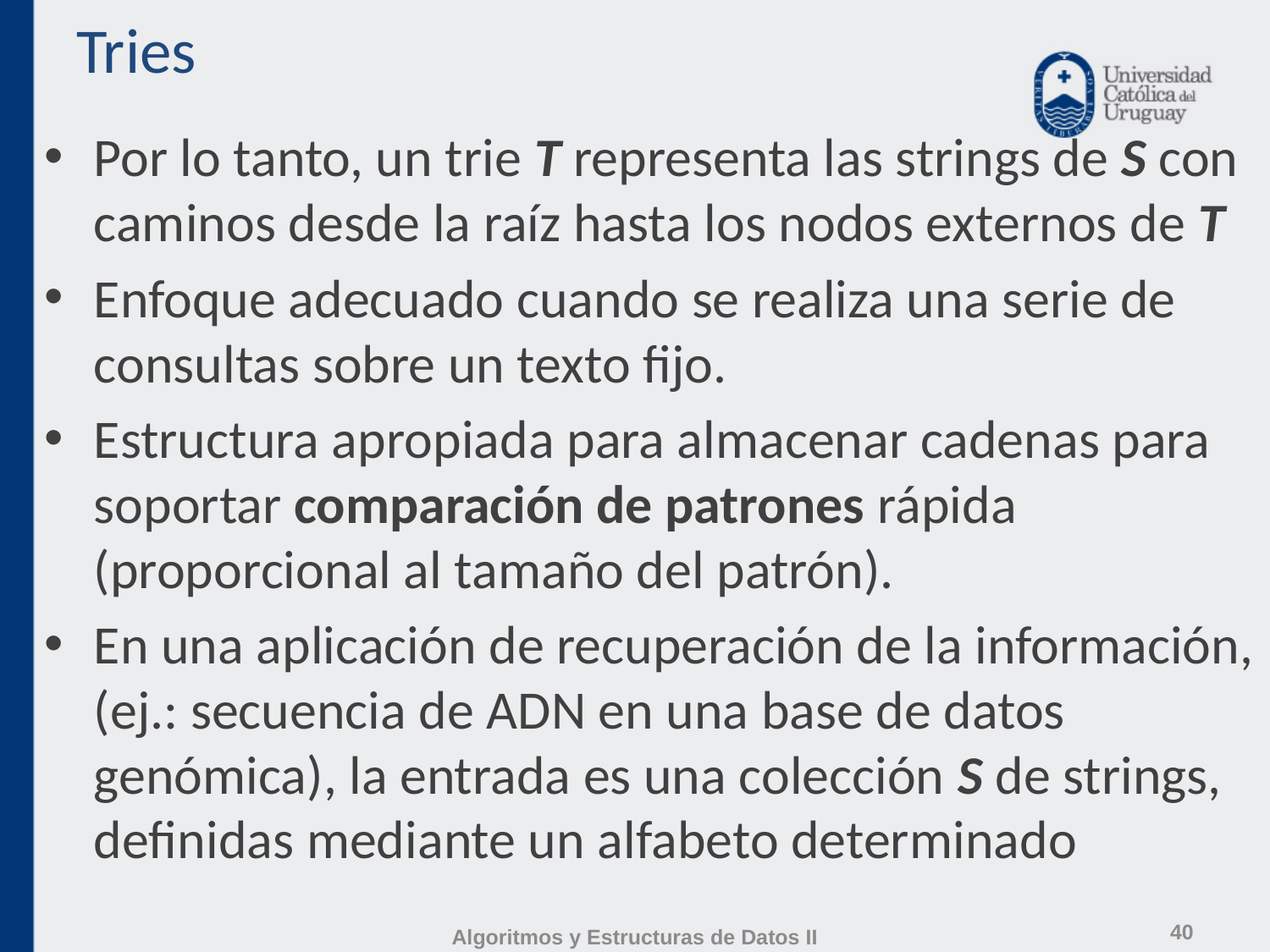

# Tries
Por lo tanto, un trie T representa las strings de S con caminos desde la raíz hasta los nodos externos de T
Enfoque adecuado cuando se realiza una serie de consultas sobre un texto fijo.
Estructura apropiada para almacenar cadenas para soportar comparación de patrones rápida (proporcional al tamaño del patrón).
En una aplicación de recuperación de la información, (ej.: secuencia de ADN en una base de datos genómica), la entrada es una colección S de strings, definidas mediante un alfabeto determinado

40
Algoritmos y Estructuras de Datos II